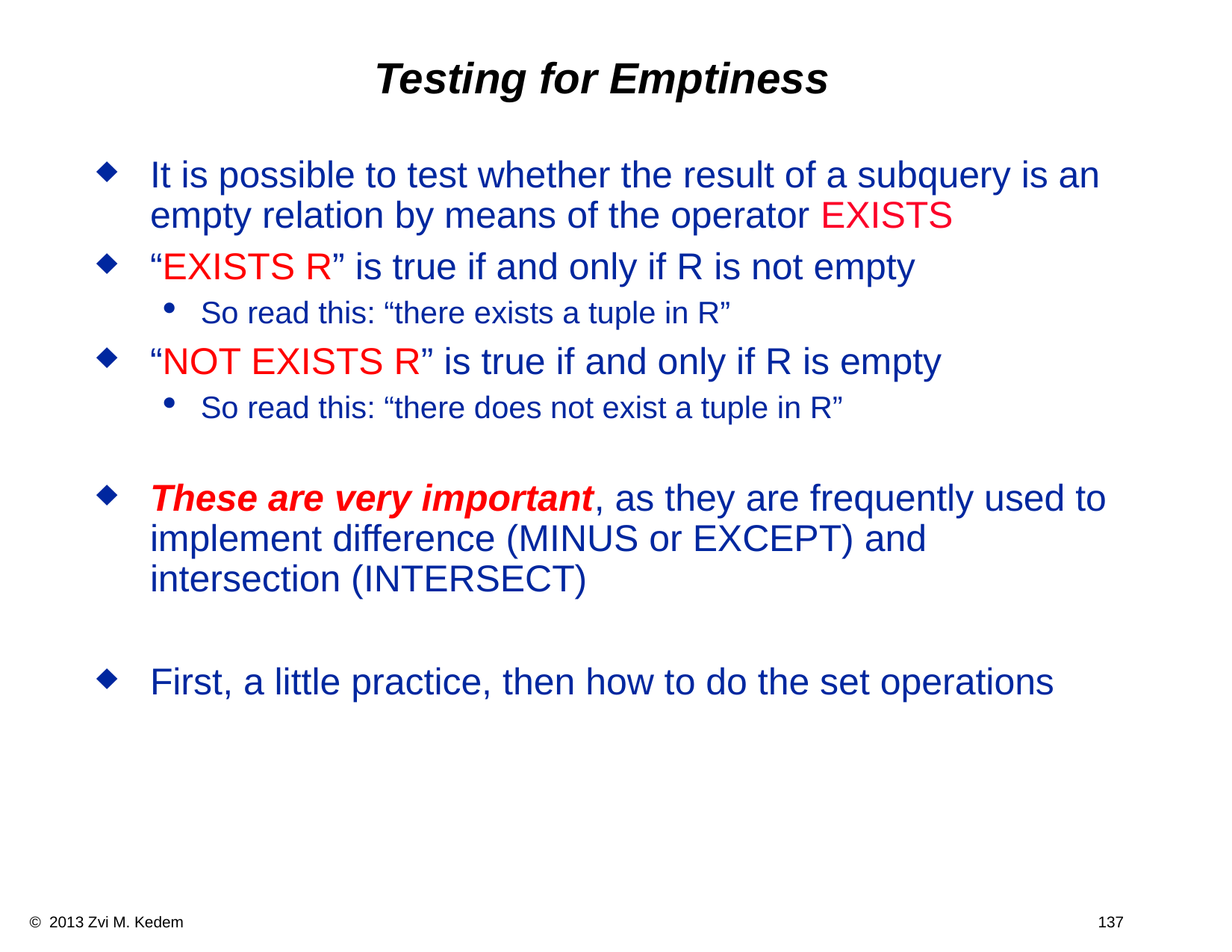

# Testing for Emptiness
It is possible to test whether the result of a subquery is an empty relation by means of the operator EXISTS
“EXISTS R” is true if and only if R is not empty
So read this: “there exists a tuple in R”
“NOT EXISTS R” is true if and only if R is empty
So read this: “there does not exist a tuple in R”

These are very important, as they are frequently used to implement difference (MINUS or EXCEPT) and intersection (INTERSECT)

First, a little practice, then how to do the set operations